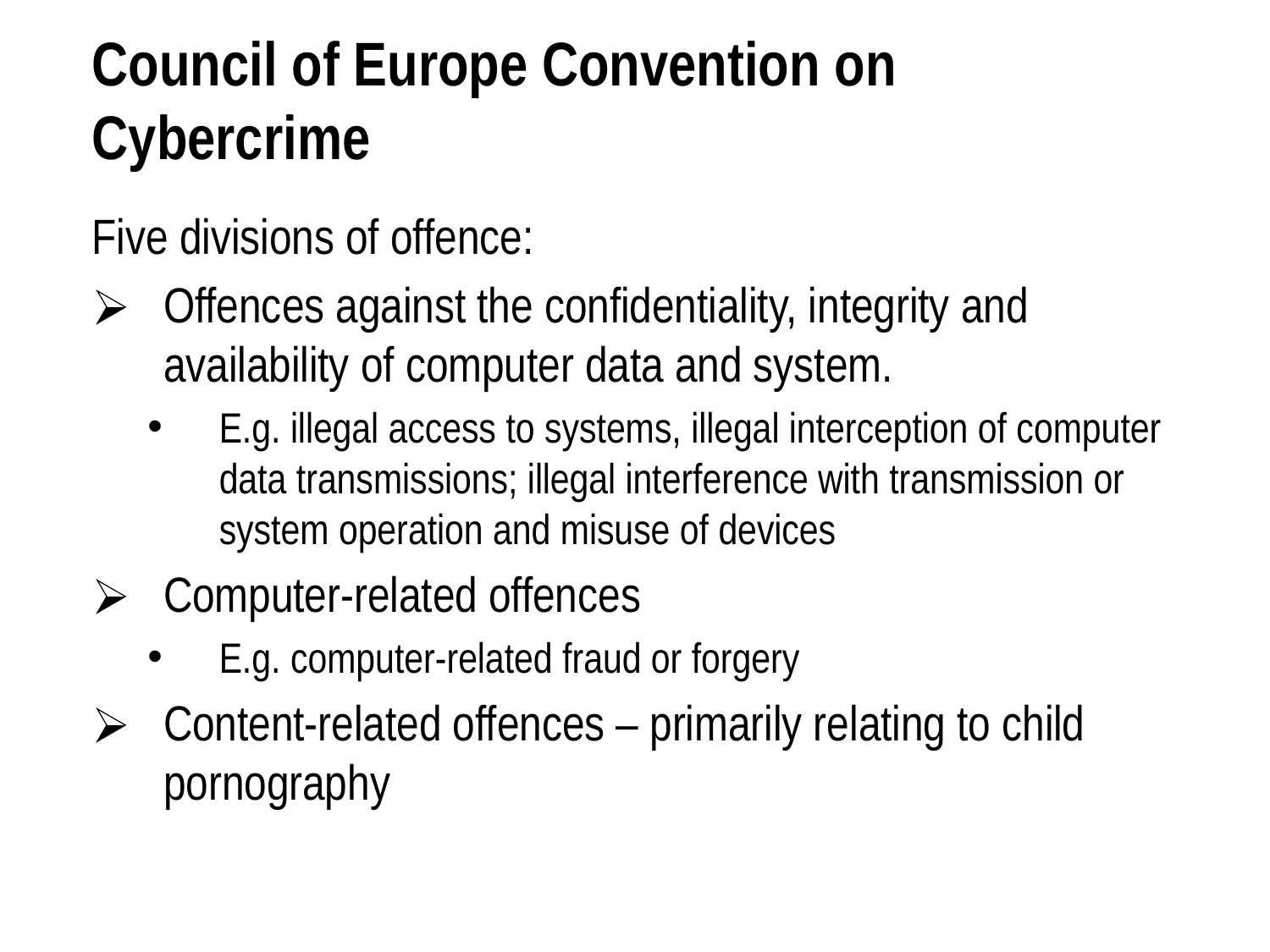

# Council of Europe Convention on Cybercrime
Five divisions of offence:
Offences against the confidentiality, integrity and availability of computer data and system.
E.g. illegal access to systems, illegal interception of computer data transmissions; illegal interference with transmission or system operation and misuse of devices
Computer-related offences
E.g. computer-related fraud or forgery
Content-related offences – primarily relating to child pornography
Laws against Computer Misuse